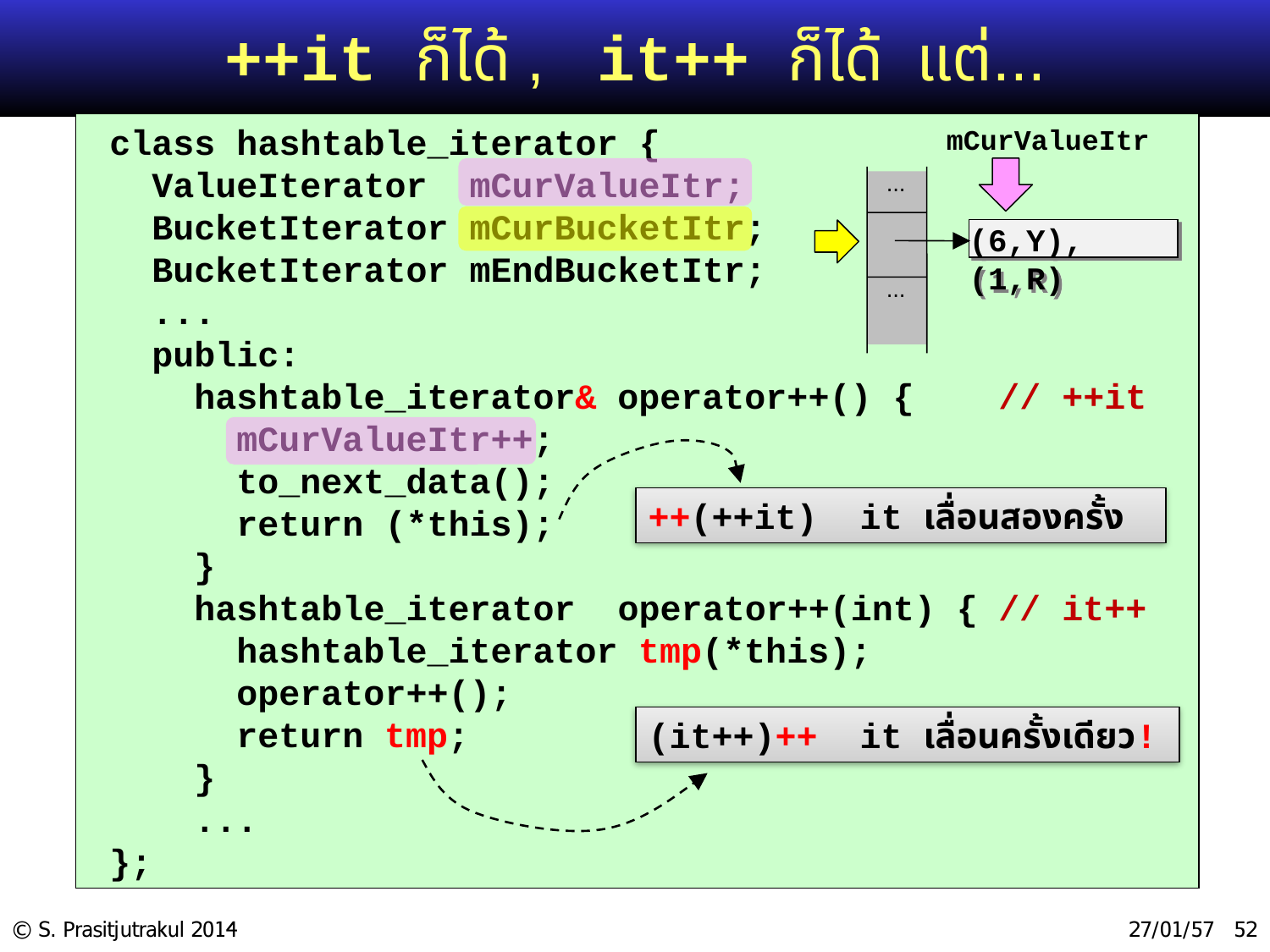

# ++it ก็ได้ ,   it++ ก็ได้  แต่...
 class hashtable_iterator {
   ValueIterator  mCurValueItr;
   BucketIterator mCurBucketItr;
   BucketIterator mEndBucketItr;
   ...
   public:
     hashtable_iterator& operator++() {    // ++it
       mCurValueItr++;
       to_next_data();
       return (*this);
     }
     hashtable_iterator  operator++(int) { // it++
       hashtable_iterator tmp(*this);
       operator++();
       return tmp;
     }
     ...
 };
mCurValueItr

 ...

 ...

(6,Y),(1,R)

++(++it)  it เลื่อนสองครั้ง
(it++)++  it เลื่อนครั้งเดียว!